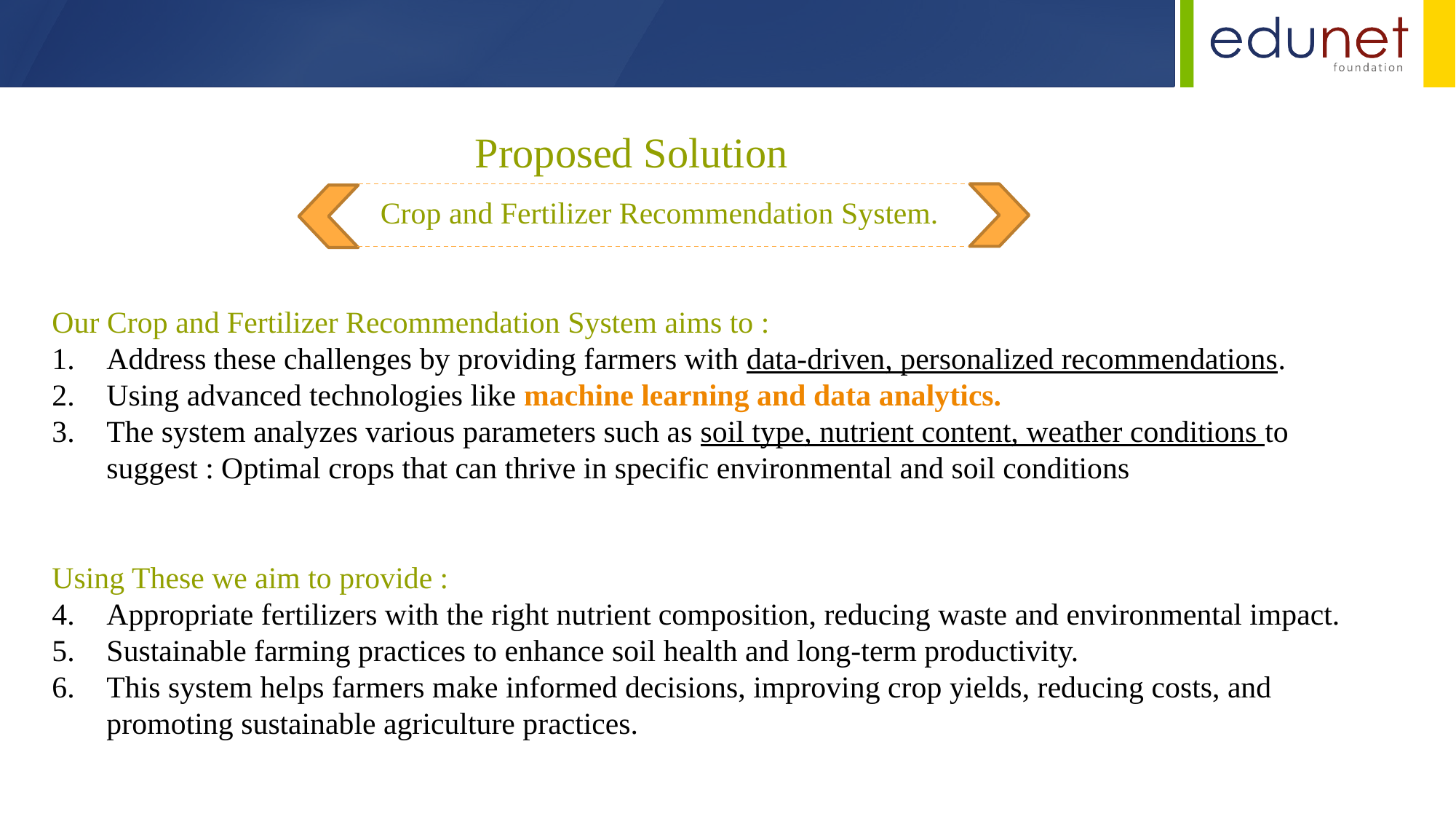

Proposed Solution

                                           Crop and Fertilizer Recommendation System.

Our Crop and Fertilizer Recommendation System aims to :
Address these challenges by providing farmers with data-driven, personalized recommendations.
Using advanced technologies like machine learning and data analytics.
The system analyzes various parameters such as soil type, nutrient content, weather conditions to suggest : Optimal crops that can thrive in specific environmental and soil conditions

Using These we aim to provide :
Appropriate fertilizers with the right nutrient composition, reducing waste and environmental impact.
Sustainable farming practices to enhance soil health and long-term productivity.
This system helps farmers make informed decisions, improving crop yields, reducing costs, and promoting sustainable agriculture practices.